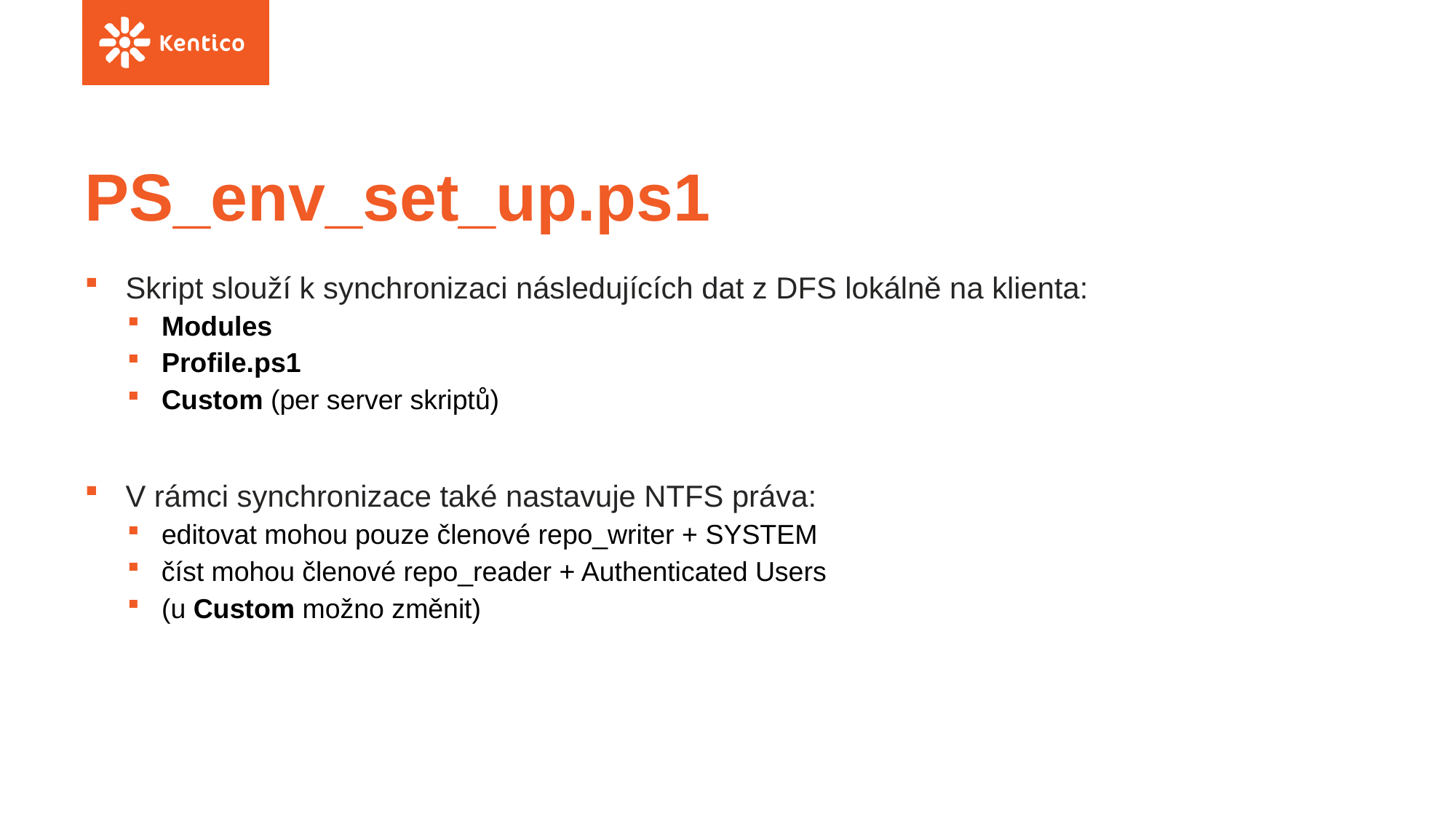

# PS_env_set_up.ps1
Skript slouží k synchronizaci následujících dat z DFS lokálně na klienta:
Modules
Profile.ps1
Custom (per server skriptů)

V rámci synchronizace také nastavuje NTFS práva:
editovat mohou pouze členové repo_writer + SYSTEM
číst mohou členové repo_reader + Authenticated Users
(u Custom možno změnit)